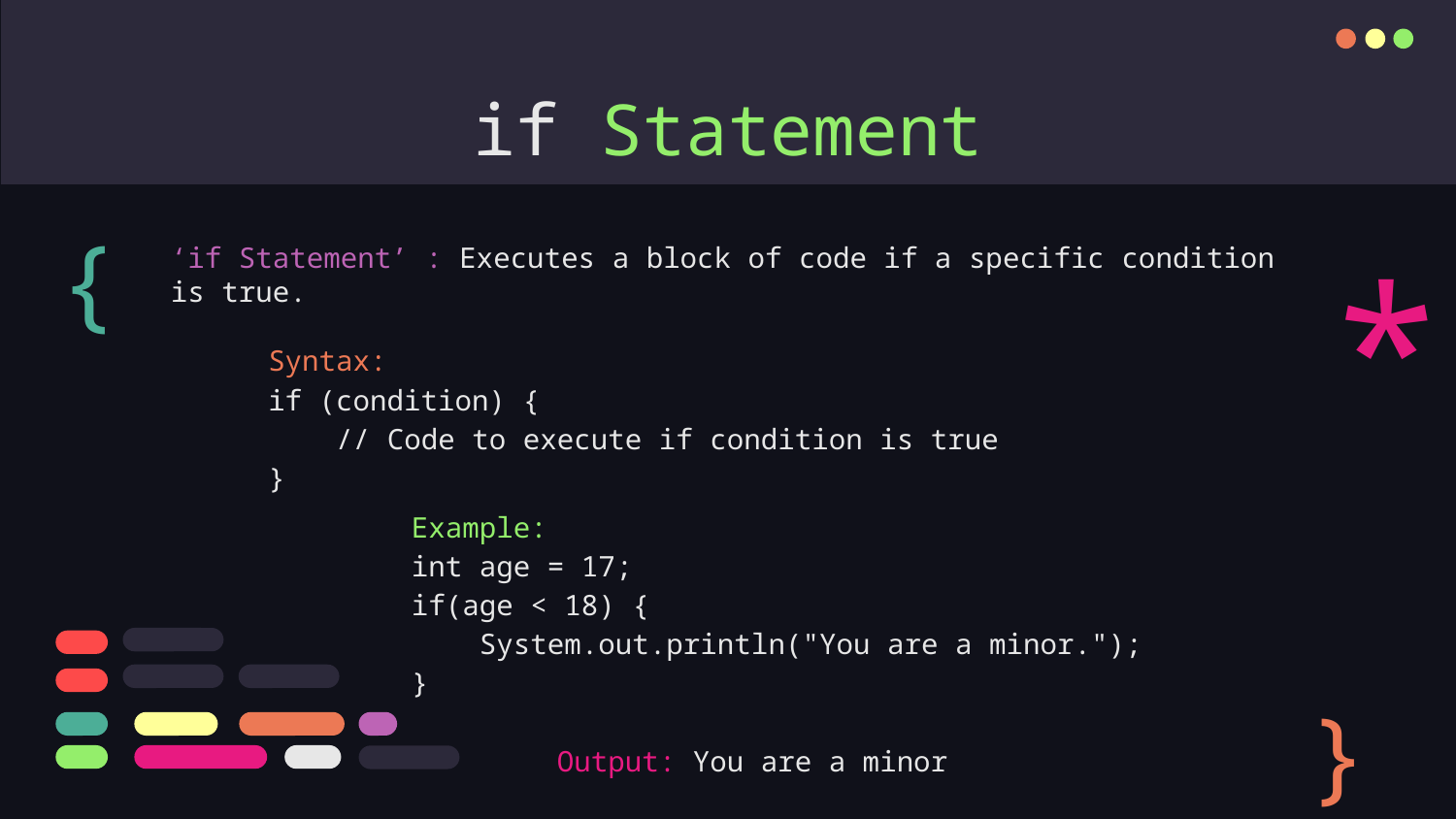

# if Statement
{
*
‘if Statement’ : Executes a block of code if a specific condition is true.
Syntax:
if (condition) {
    // Code to execute if condition is true
}
Example:
int age = 17;
if(age < 18) {
    System.out.println("You are a minor.");
}

	Output: You are a minor

}